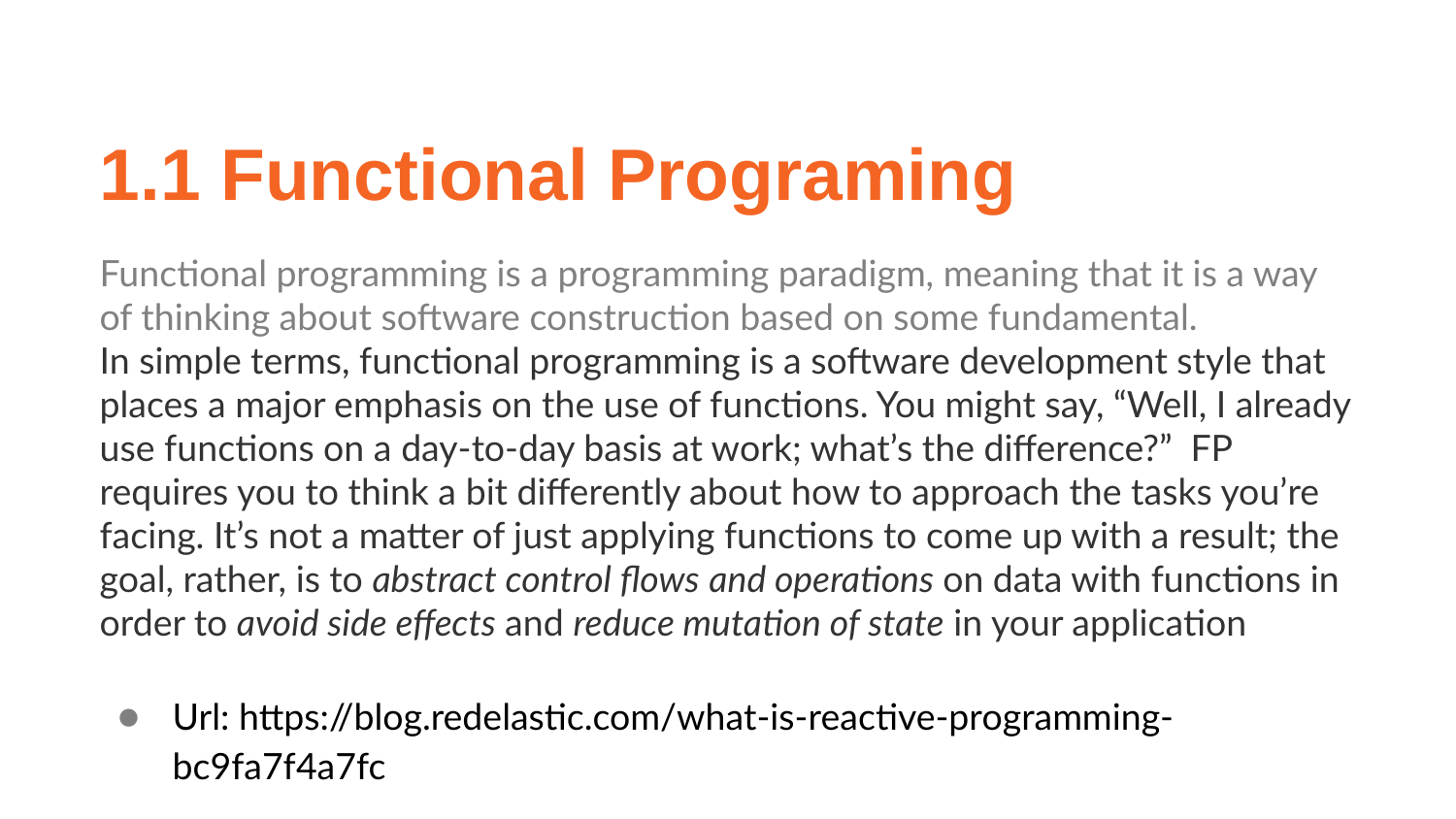

1.1 Functional Programing
Functional programming is a programming paradigm, meaning that it is a way of thinking about software construction based on some fundamental.
In simple terms, functional programming is a software development style that places a major emphasis on the use of functions. You might say, “Well, I already use functions on a day-to-day basis at work; what’s the difference?”  FP requires you to think a bit differently about how to approach the tasks you’re facing. It’s not a matter of just applying functions to come up with a result; the goal, rather, is to abstract control flows and operations on data with functions in order to avoid side effects and reduce mutation of state in your application

Url: https://blog.redelastic.com/what-is-reactive-programming-bc9fa7f4a7fc